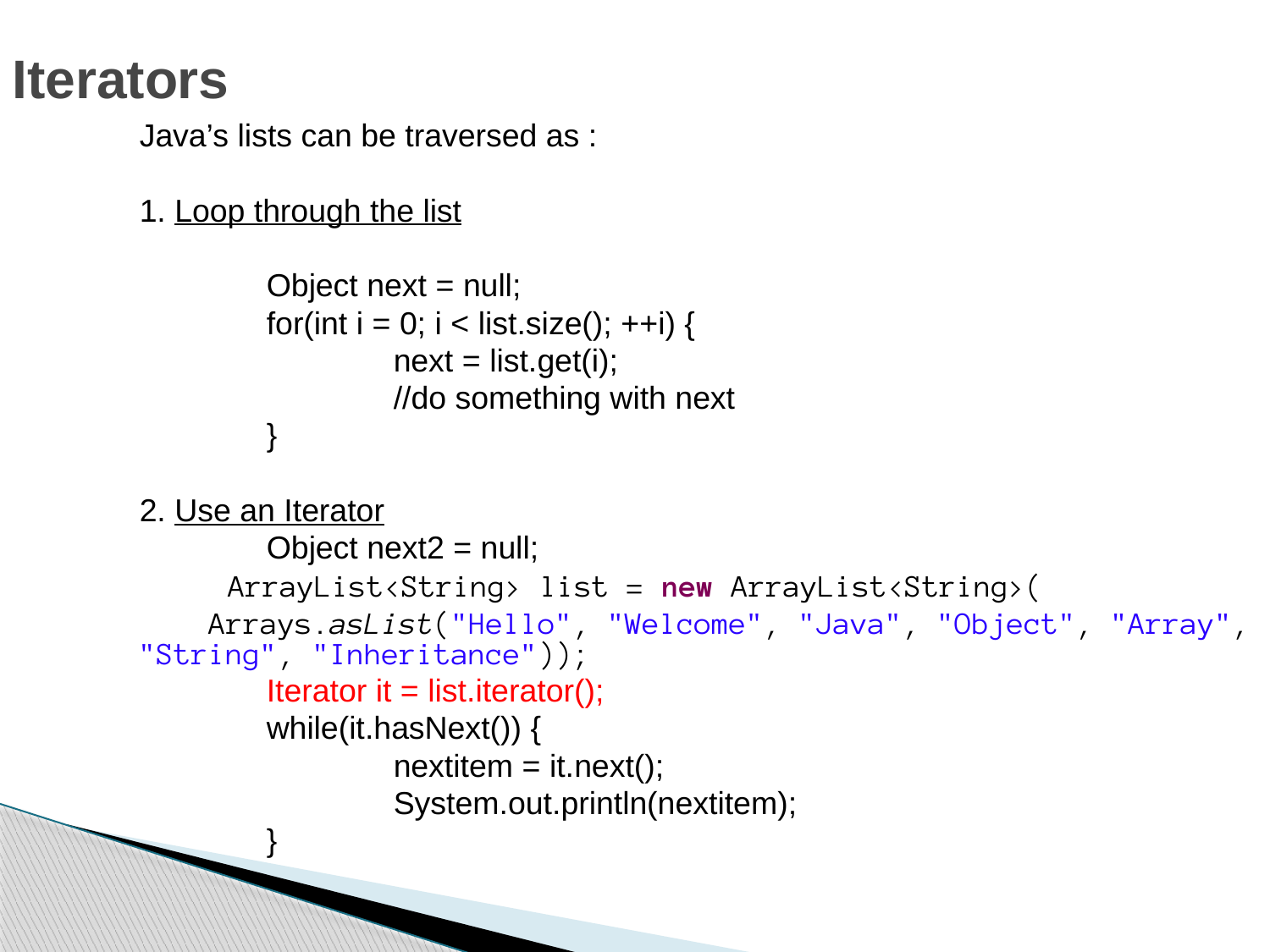

Iterators
Java’s lists can be traversed as :

1. Loop through the list

	Object next = null;
	for(int i = 0; i < list.size(); ++i) {
		next = list.get(i);
		//do something with next
	}

2. Use an Iterator
	Object next2 = null;
          ArrayList<String> list = new ArrayList<String>(
    Arrays.asList("Hello", "Welcome", "Java", "Object", "Array", "String", "Inheritance"));
	Iterator it = list.iterator();
	while(it.hasNext()) {
		nextitem = it.next();
		System.out.println(nextitem);
	}